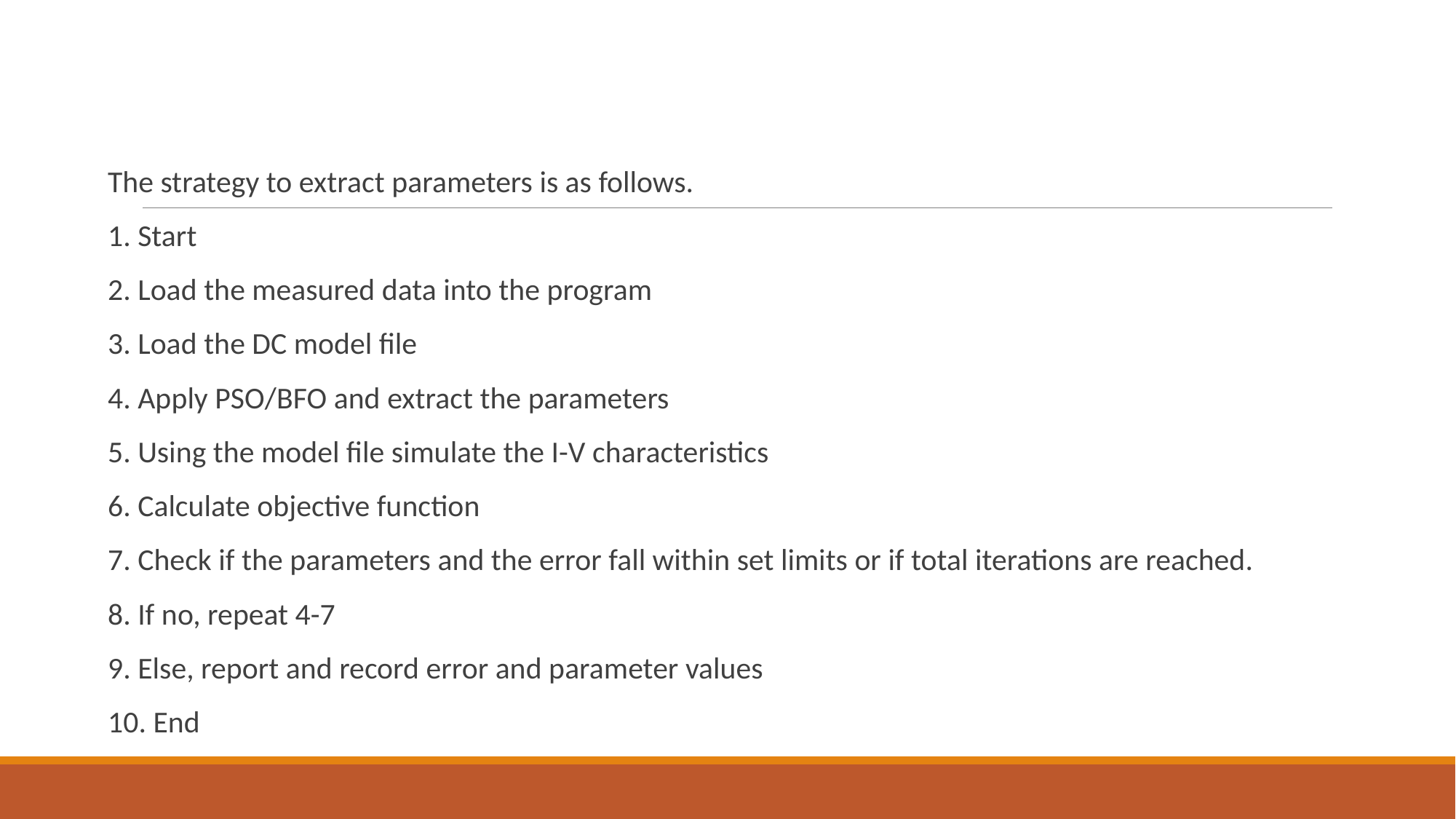

#
The strategy to extract parameters is as follows.
1. Start
2. Load the measured data into the program
3. Load the DC model file
4. Apply PSO/BFO and extract the parameters
5. Using the model file simulate the I-V characteristics
6. Calculate objective function
7. Check if the parameters and the error fall within set limits or if total iterations are reached.
8. If no, repeat 4-7
9. Else, report and record error and parameter values
10. End